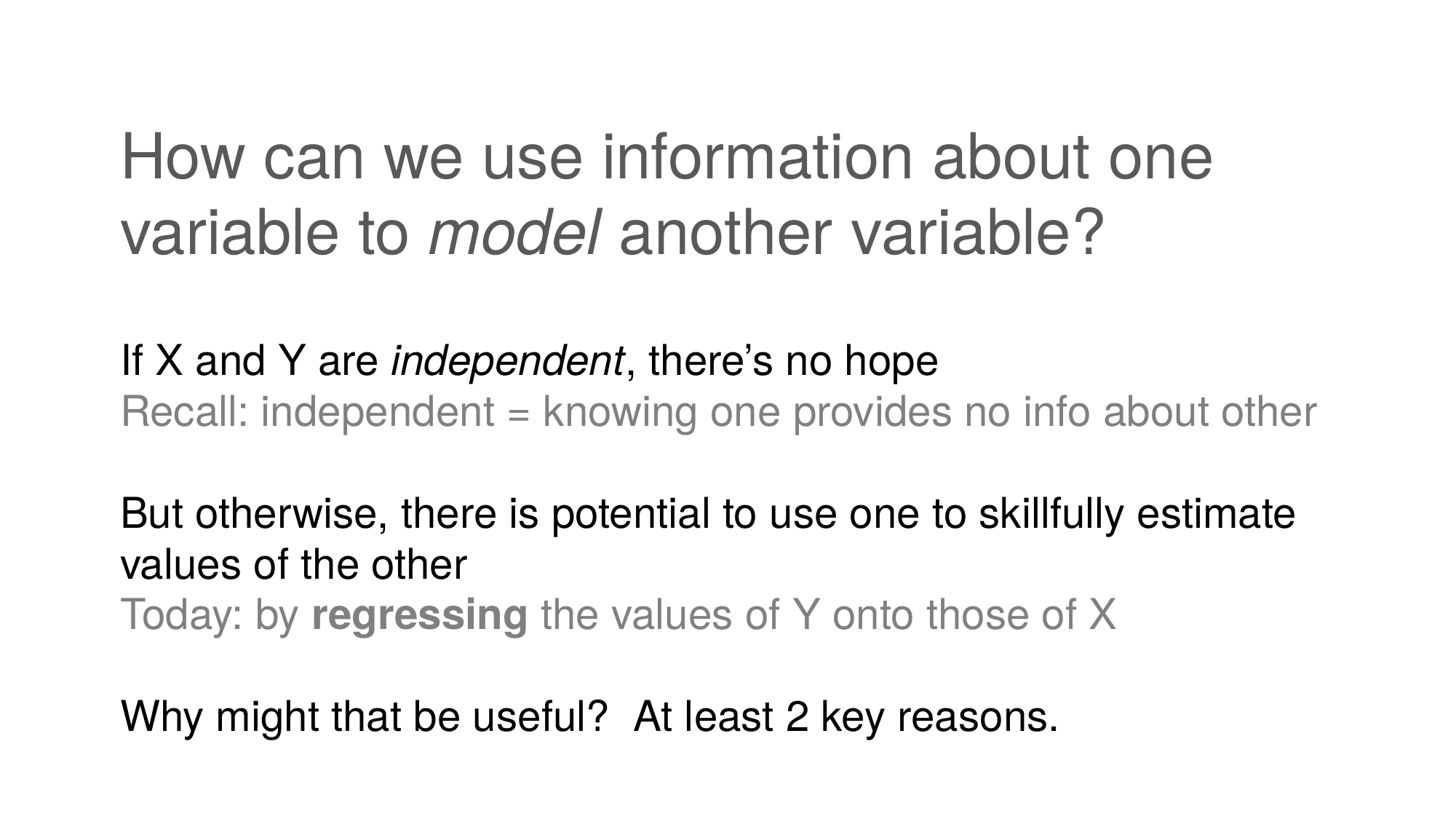

# How can we use information about one variable to model another variable?
If X and Y are independent, there’s no hope
Recall: independent = knowing one provides no info about other

But otherwise, there is potential to use one to skillfully estimate values of the other
Today: by regressing the values of Y onto those of X

Why might that be useful?  At least 2 key reasons.